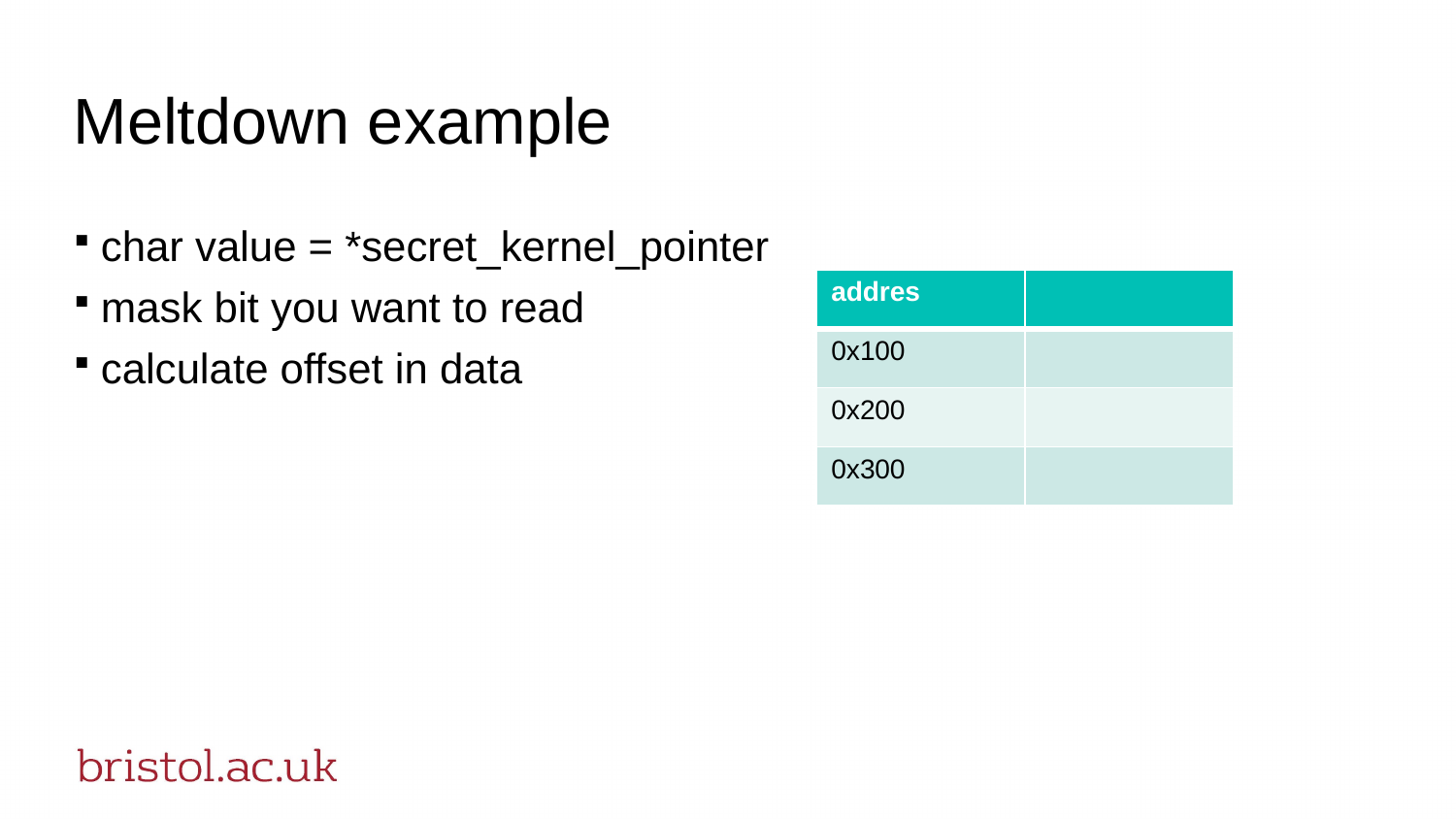

# Meltdown example
char value = *secret_kernel_pointer
mask bit you want to read
calculate offset in data
| addres |  |
| --- | --- |
| 0x100 |  |
| 0x200 |  |
| 0x300 |  |